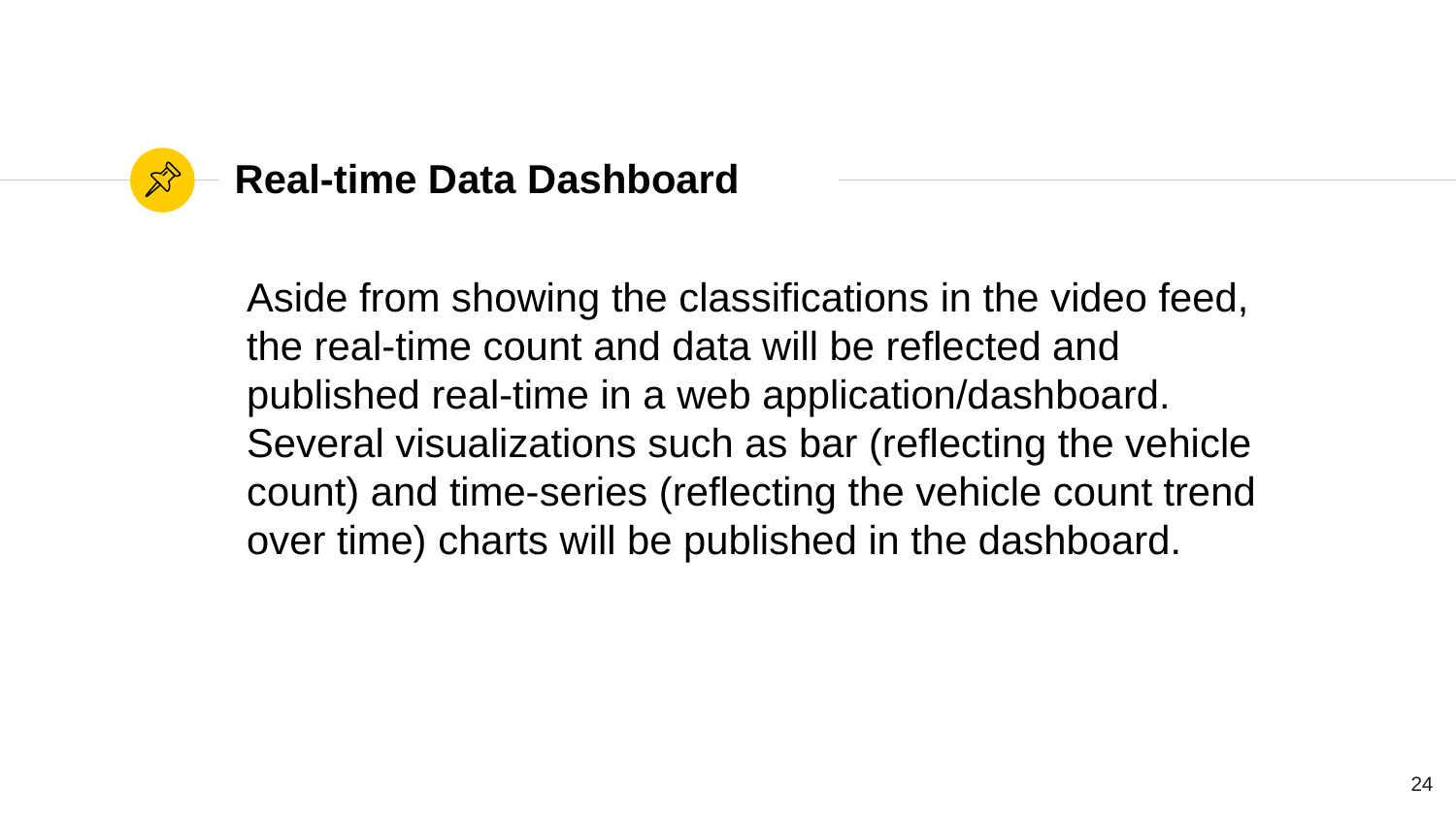

# Real-time Data Dashboard

Aside from showing the classifications in the video feed, the real-time count and data will be reflected and published real-time in a web application/dashboard. Several visualizations such as bar (reflecting the vehicle count) and time-series (reflecting the vehicle count trend over time) charts will be published in the dashboard.
24